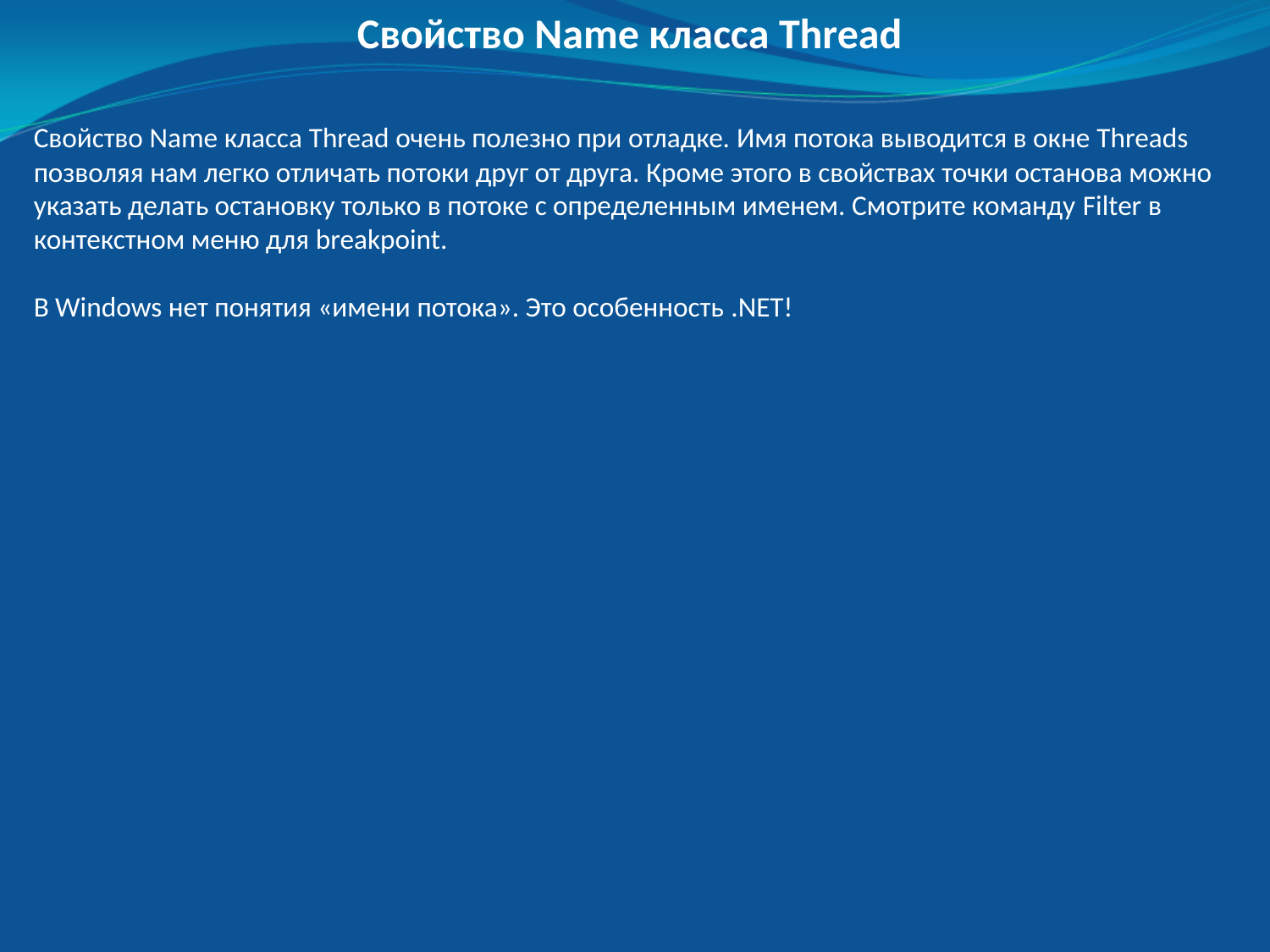

Свойство Name класса Thread
Свойство Name класса Thread очень полезно при отладке. Имя потока выводится в окне Threads позволяя нам легко отличать потоки друг от друга. Кроме этого в свойствах точки останова можно указать делать остановку только в потоке с определенным именем. Смотрите команду Filter в контекстном меню для breakpoint.

В Windows нет понятия «имени потока». Это особенность .NET!